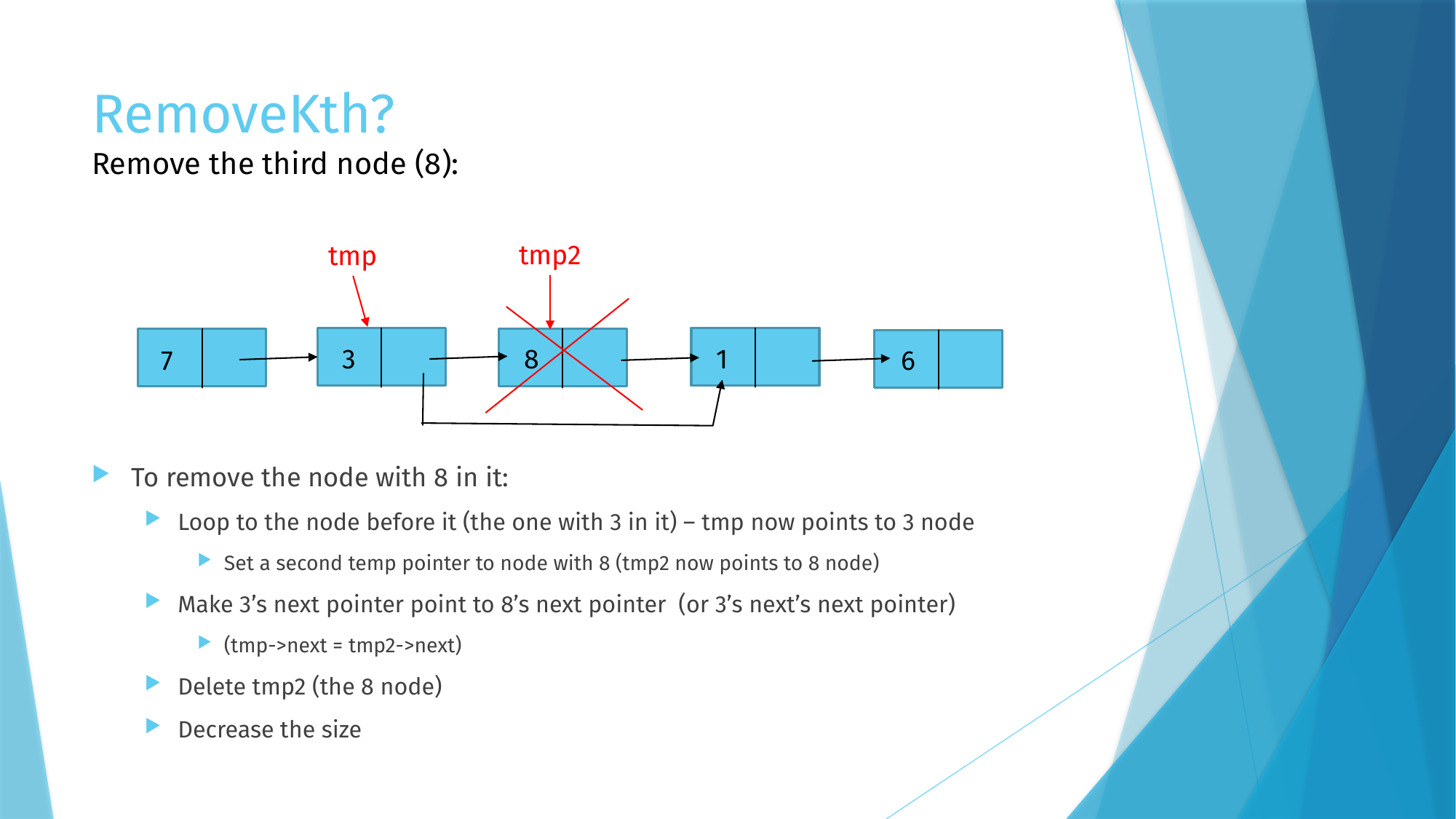

# RemoveKth? Remove the third node (8):
tmp2
tmp

3
8
1
7
6
To remove the node with 8 in it:
Loop to the node before it (the one with 3 in it) – tmp now points to 3 node
Set a second temp pointer to node with 8 (tmp2 now points to 8 node)
Make 3’s next pointer point to 8’s next pointer  (or 3’s next’s next pointer)
(tmp->next = tmp2->next)
Delete tmp2 (the 8 node)
Decrease the size